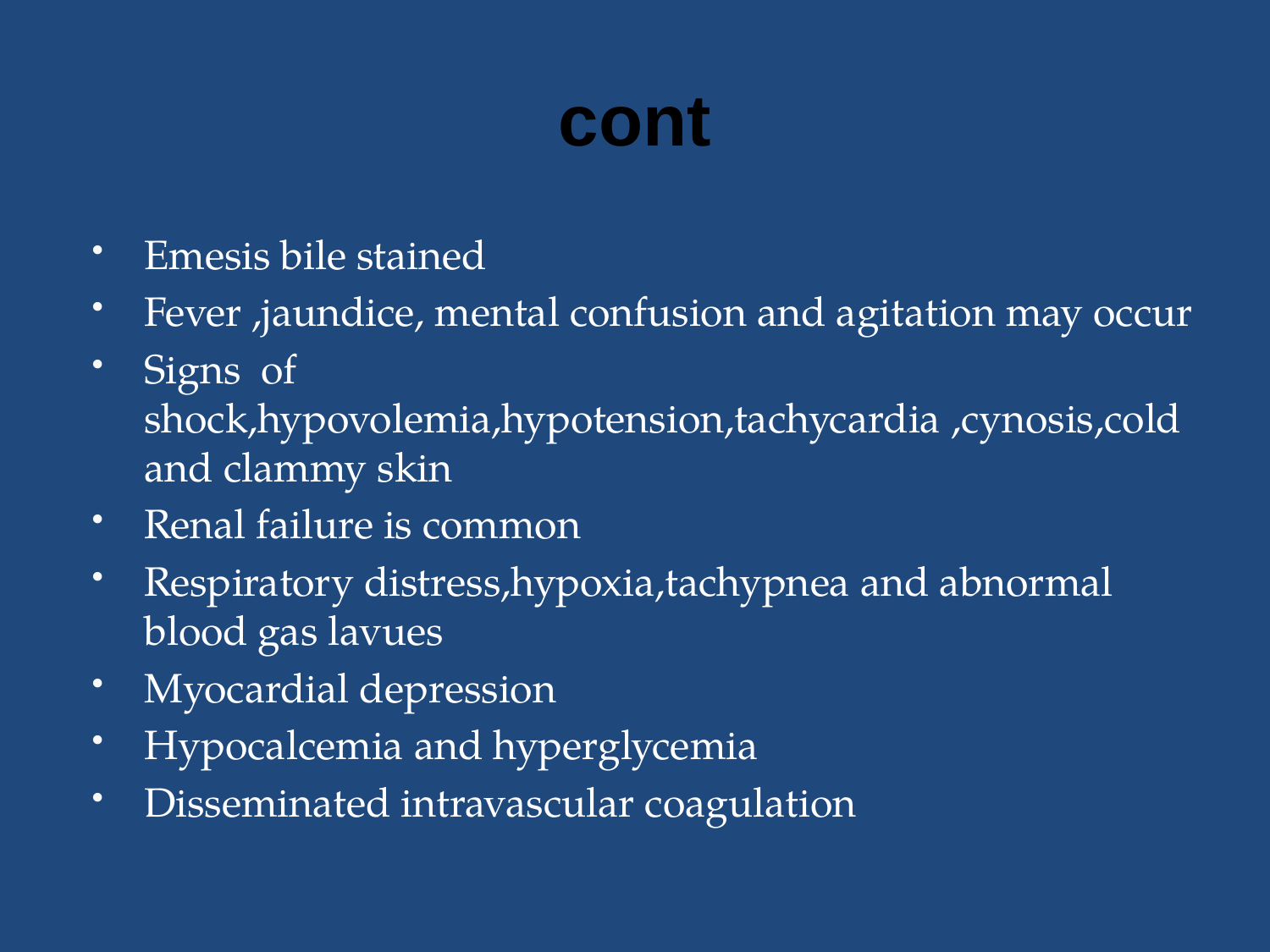

# cont
Emesis bile stained
Fever ,jaundice, mental confusion and agitation may occur
Signs  of shock,hypovolemia,hypotension,tachycardia ,cynosis,cold and clammy skin
Renal failure is common
Respiratory distress,hypoxia,tachypnea and abnormal blood gas lavues
Myocardial depression
Hypocalcemia and hyperglycemia
Disseminated intravascular coagulation